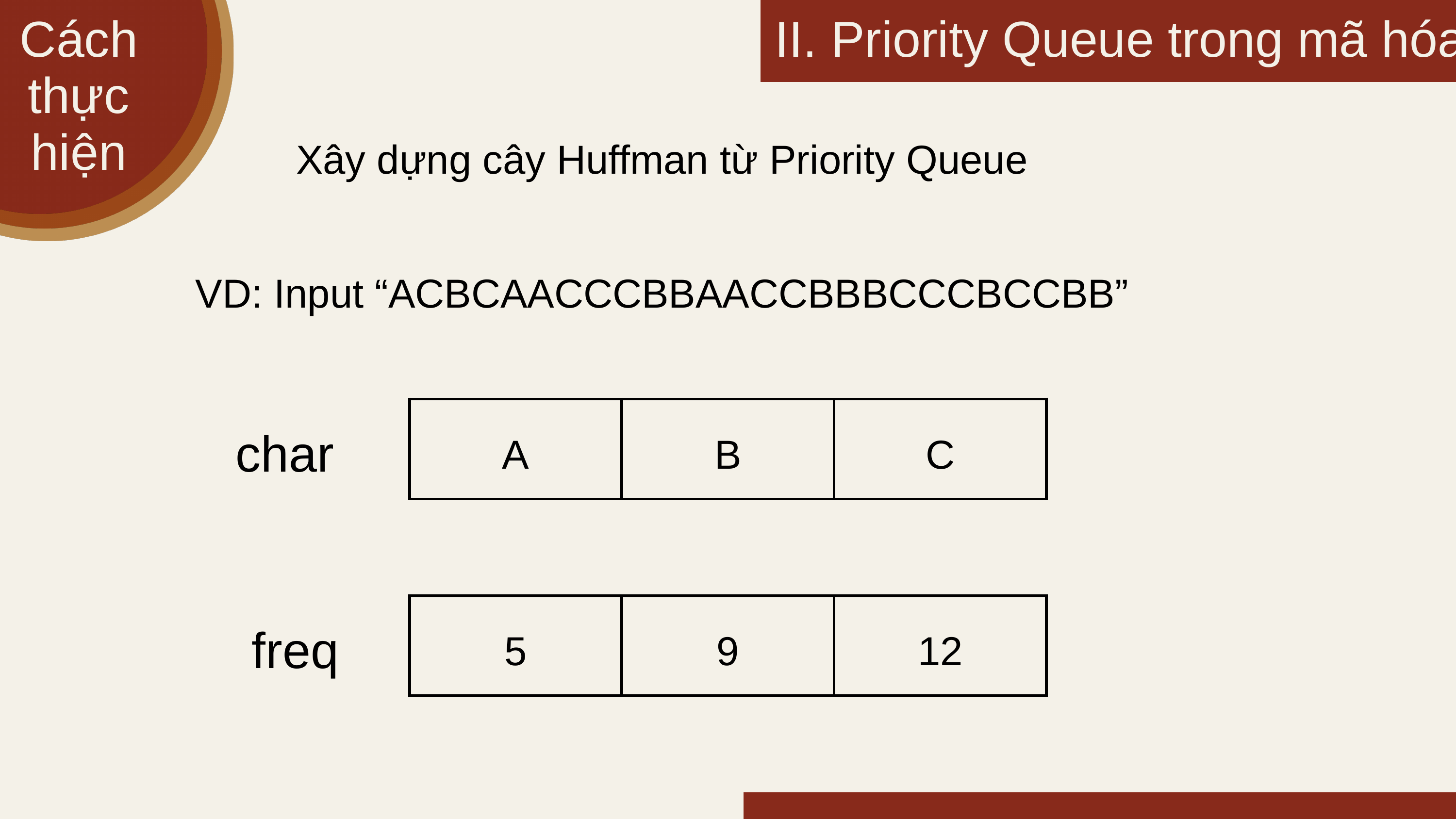

Cách thực hiện
II. Priority Queue trong mã hóa
Xây dựng cây Huffman từ Priority Queue
VD: Input “ACBCAACCCBBAACCBBBCCCBCCBB”
| A | B | C |
| --- | --- | --- |
char
| 5 | 9 | 12 |
| --- | --- | --- |
freq